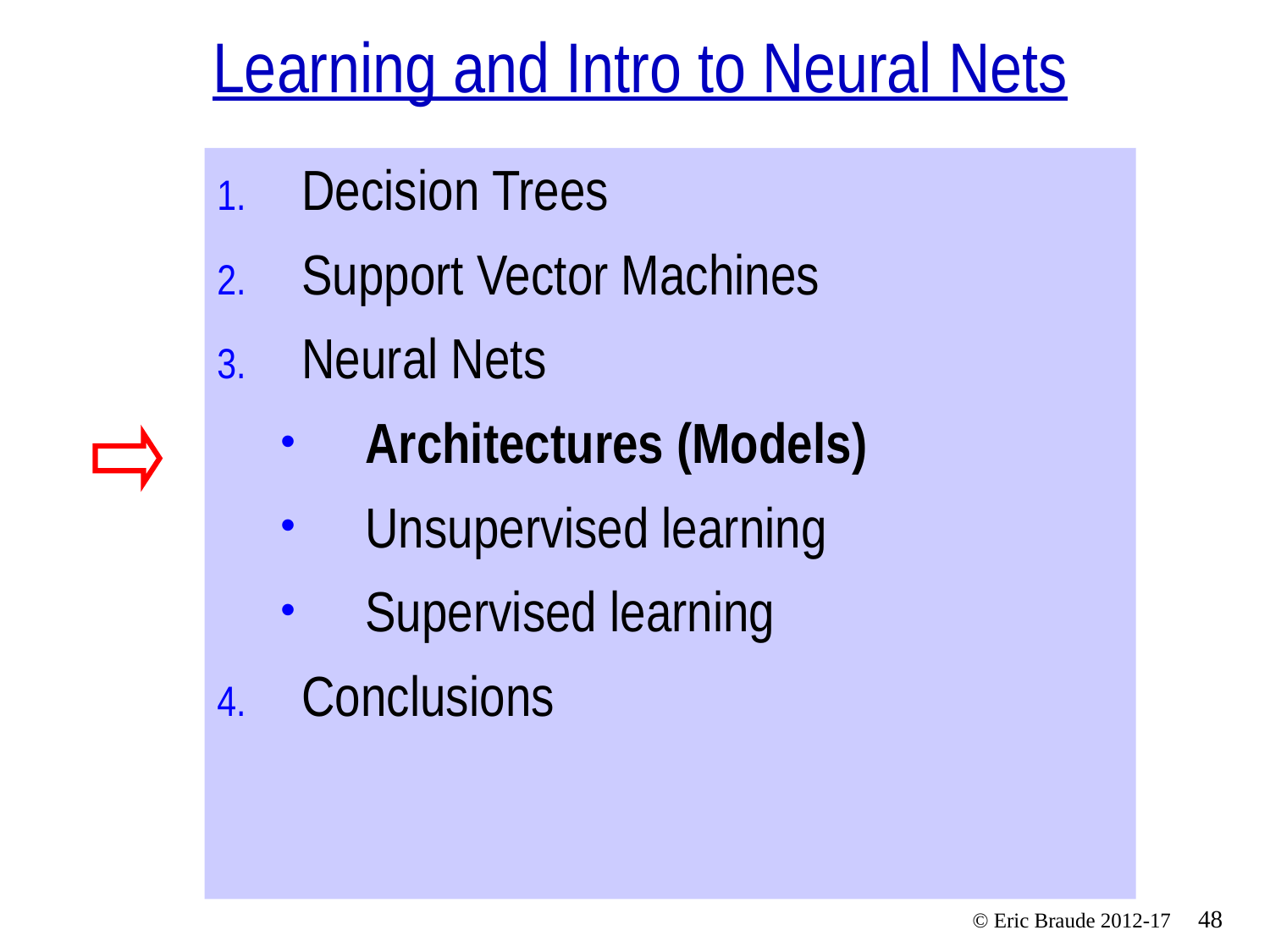

# Learning and Intro to Neural Nets
Decision Trees
Support Vector Machines
Neural Nets
Architectures (Models)
Unsupervised learning
Supervised learning
Conclusions